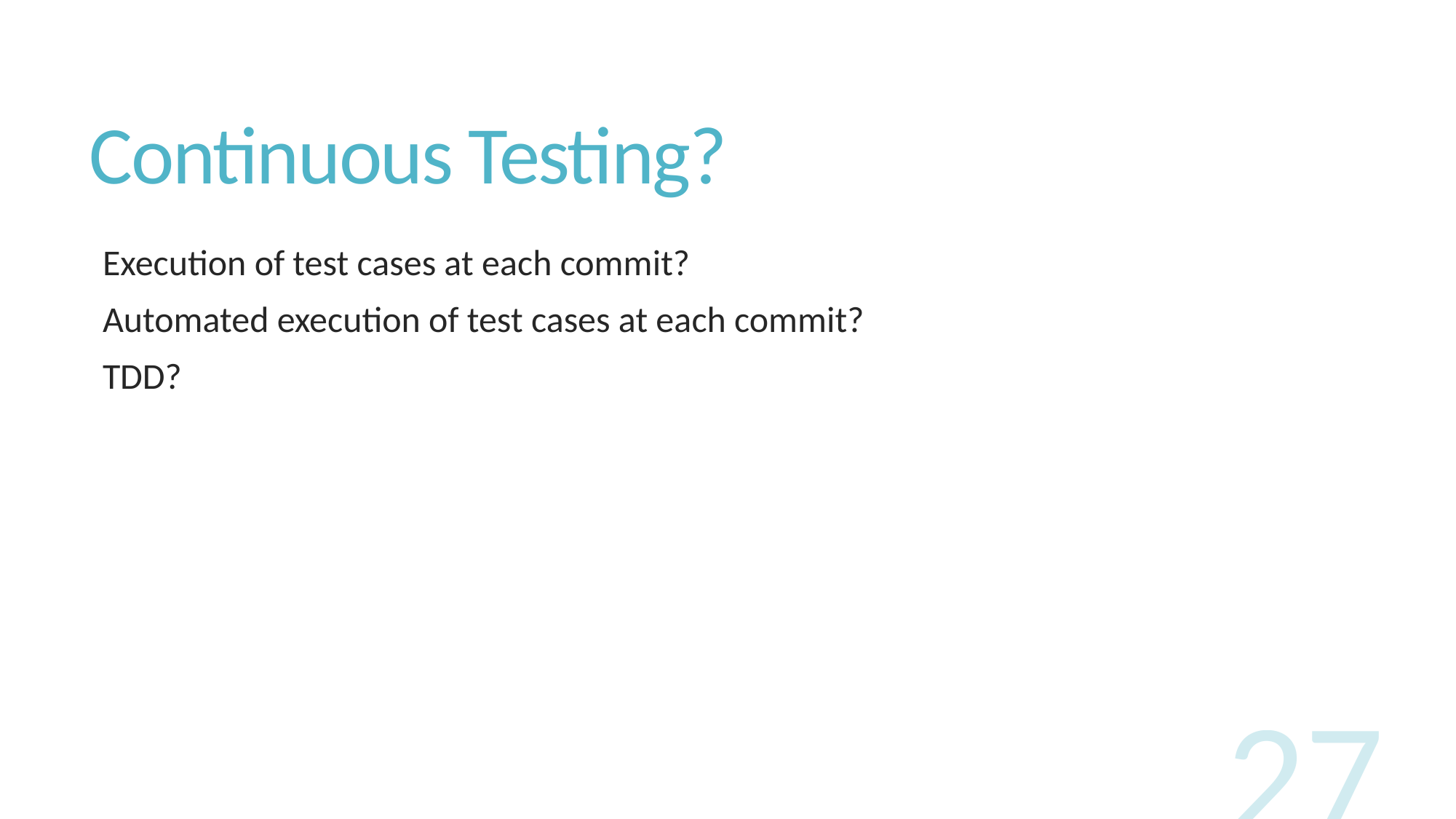

# Continuous Testing?
Execution of test cases at each commit?
Automated execution of test cases at each commit?
TDD?
27